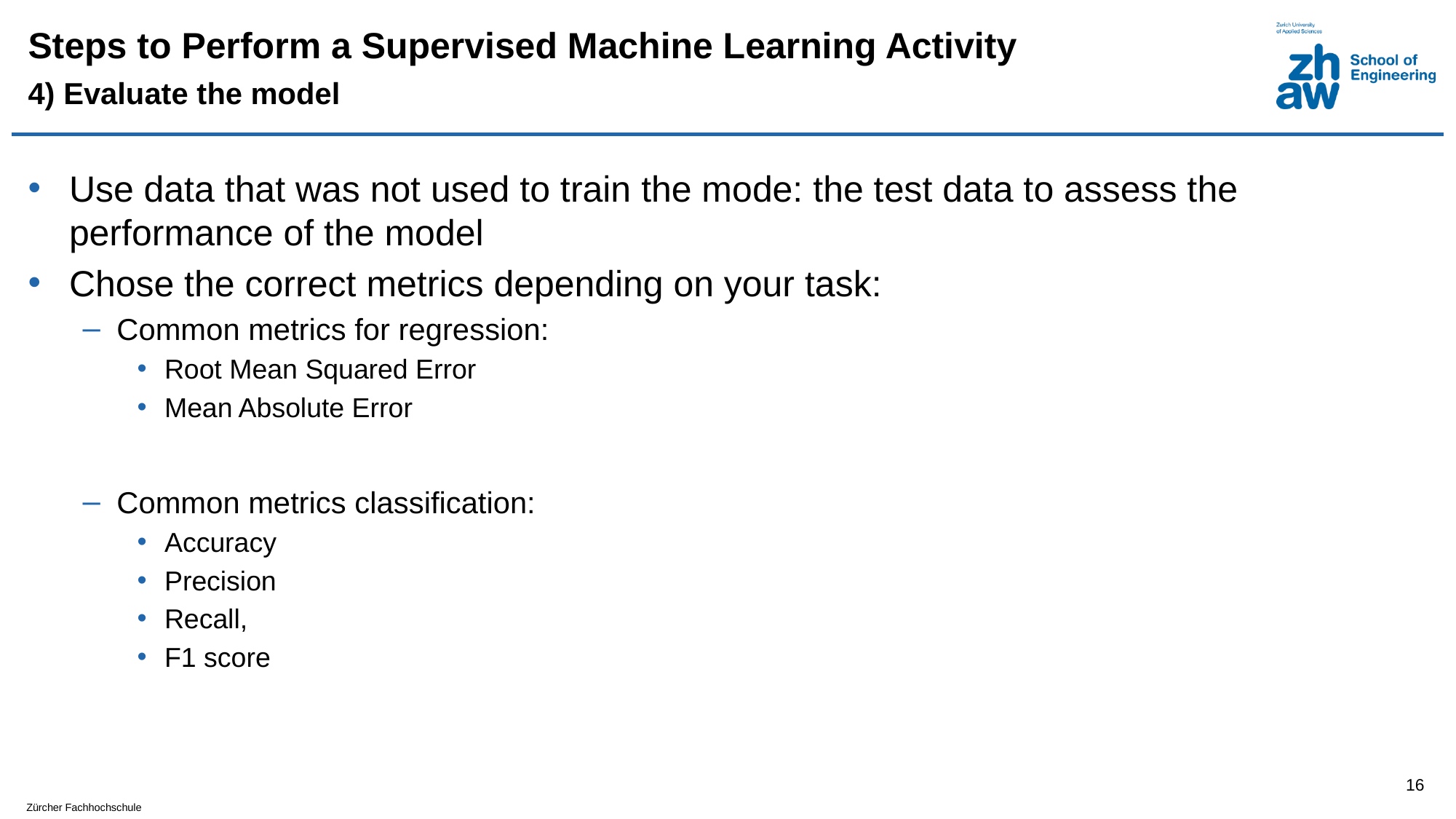

# Steps to Perform a Supervised Machine Learning Activity
4) Evaluate the model

Use data that was not used to train the mode: the test data to assess the performance of the model
Chose the correct metrics depending on your task:
Common metrics for regression:
Root Mean Squared Error
Mean Absolute Error

Common metrics classification:
Accuracy
Precision
Recall,
F1 score

16